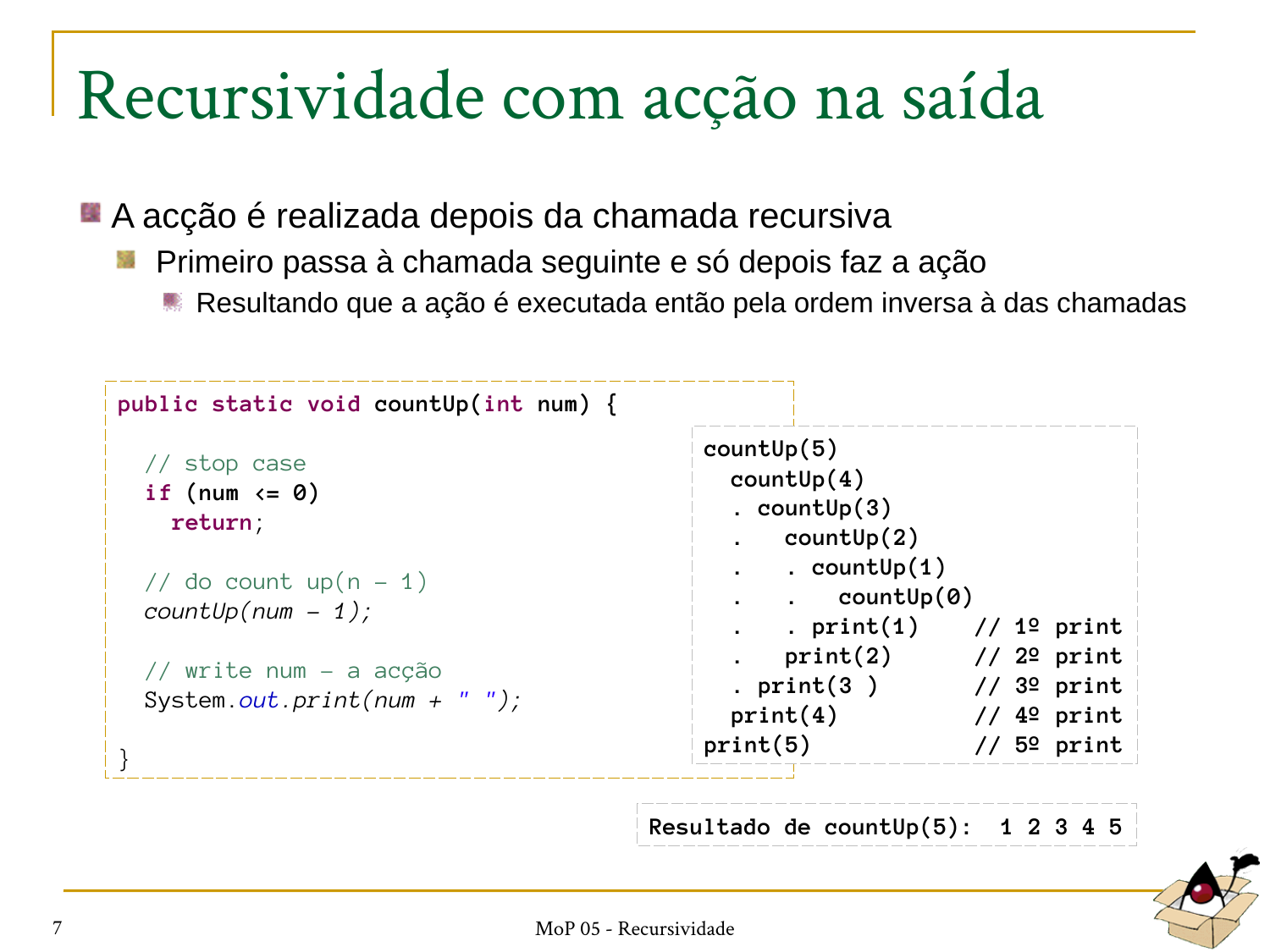

# Recursividade com acção na saída
A acção é realizada depois da chamada recursiva
Primeiro passa à chamada seguinte e só depois faz a ação
Resultando que a ação é executada então pela ordem inversa à das chamadas
public static void countUp(int num) {

  // stop case
  if (num <= 0)
    return;

  // do count up(n - 1)
  countUp(num - 1);

  // write num – a acção
  System.out.print(num + " ");

}
countUp(5)
  countUp(4)
  . countUp(3)
  .   countUp(2)
  .   . countUp(1)
  .   .   countUp(0)
  .   . print(1)    // 1º print
  .   print(2)      // 2º print
  . print(3 )       // 3º print
  print(4)          // 4º print
print(5)            // 5º print
Resultado de countUp(5):  1 2 3 4 5
MoP 05 - Recursividade